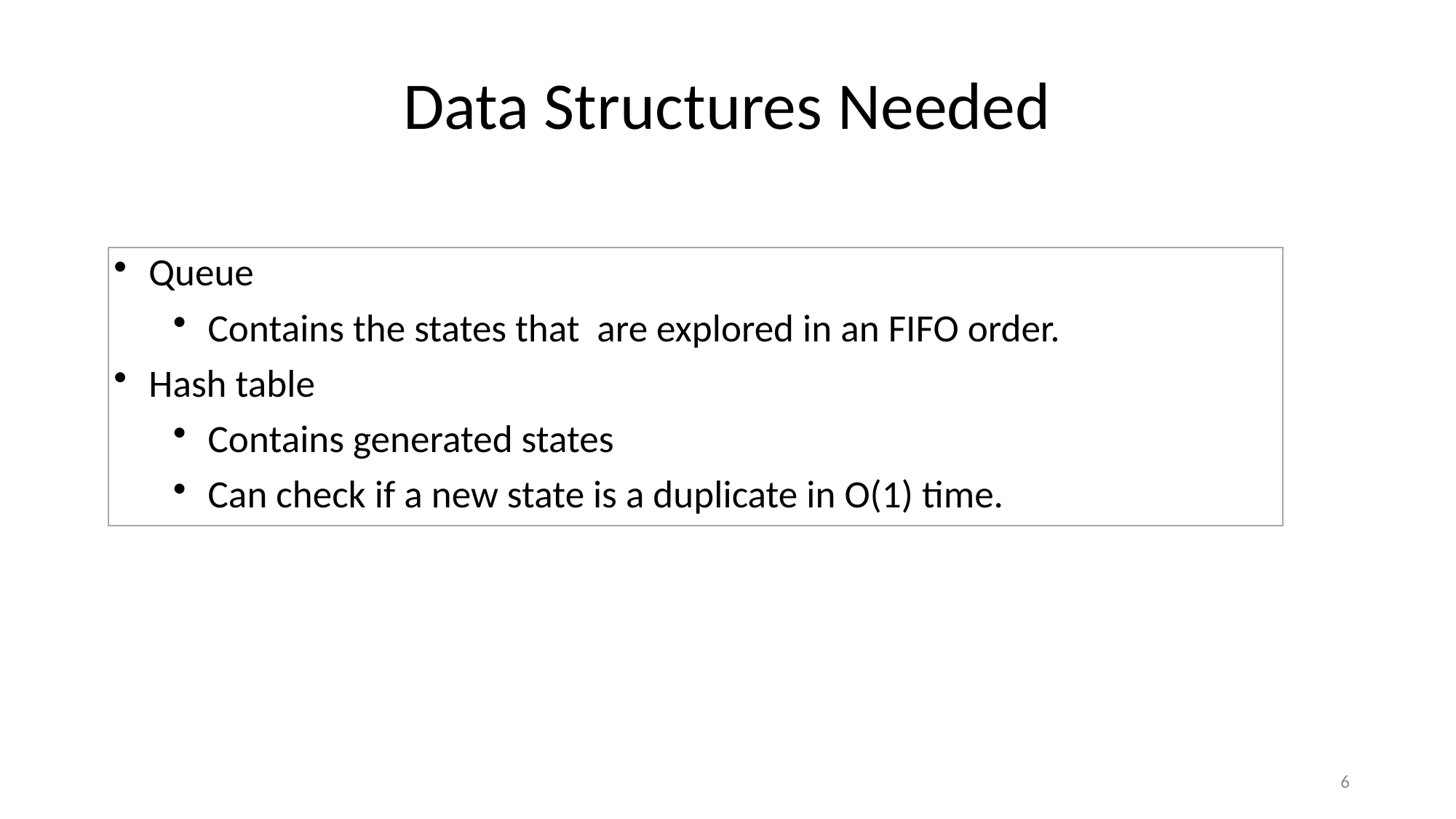

# Data Structures Needed
Queue
Contains the states that  are explored in an FIFO order.
Hash table
Contains generated states
Can check if a new state is a duplicate in O(1) time.
6